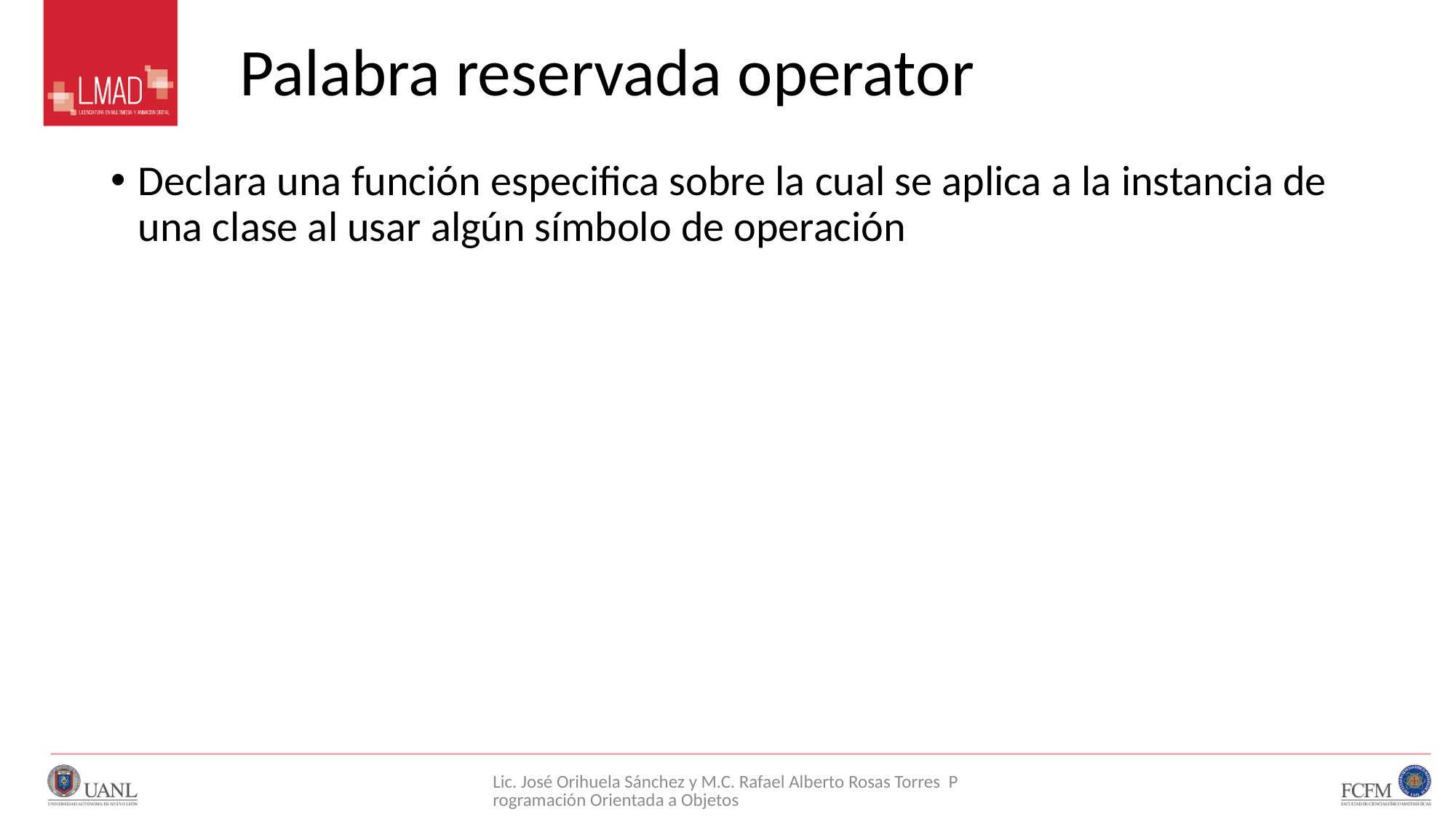

# Palabra reservada operator
Declara una función especifica sobre la cual se aplica a la instancia de una clase al usar algún símbolo de operación
Lic. José Orihuela Sánchez y M.C. Rafael Alberto Rosas Torres  Programación Orientada a Objetos